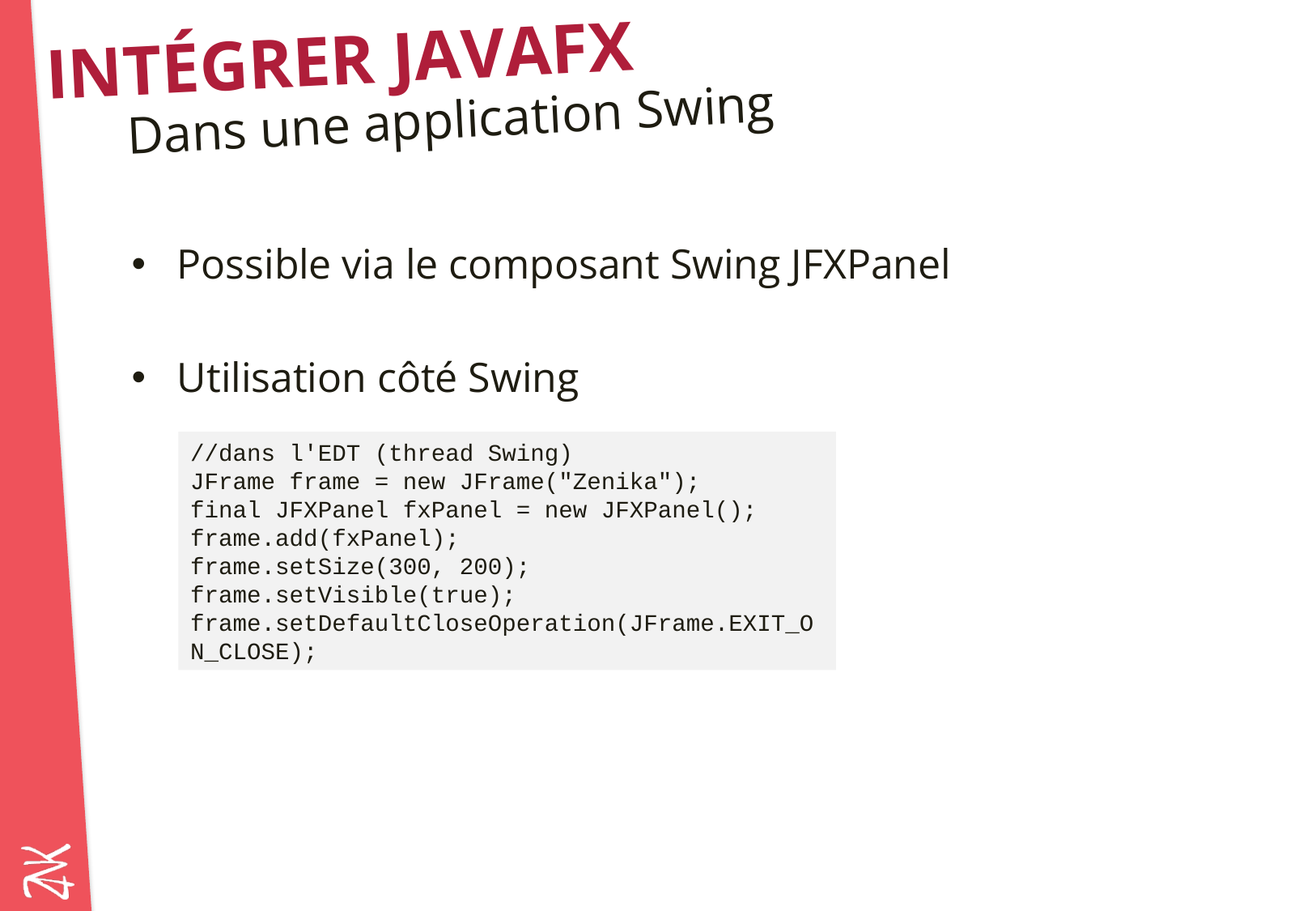

# Intégrer JavaFX
Dans une application Swing
Possible via le composant Swing JFXPanel

Utilisation côté Swing

//dans l'EDT (thread Swing)
JFrame frame = new JFrame("Zenika");
final JFXPanel fxPanel = new JFXPanel();
frame.add(fxPanel);
frame.setSize(300, 200);
frame.setVisible(true);
frame.setDefaultCloseOperation(JFrame.EXIT_ON_CLOSE);